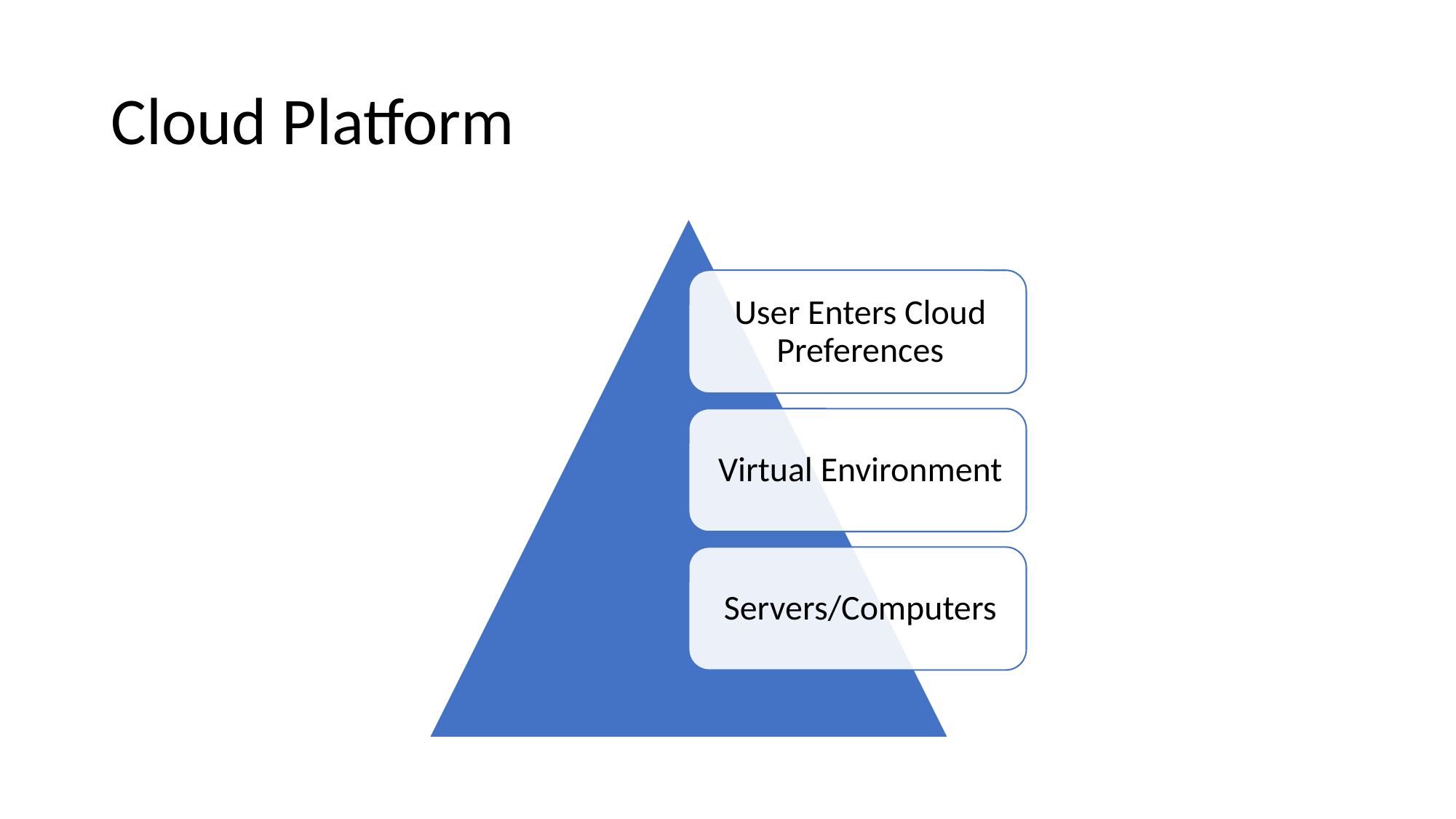

# Cloud Platform
User Enters Cloud Preferences
Virtual Environment
Servers/Computers